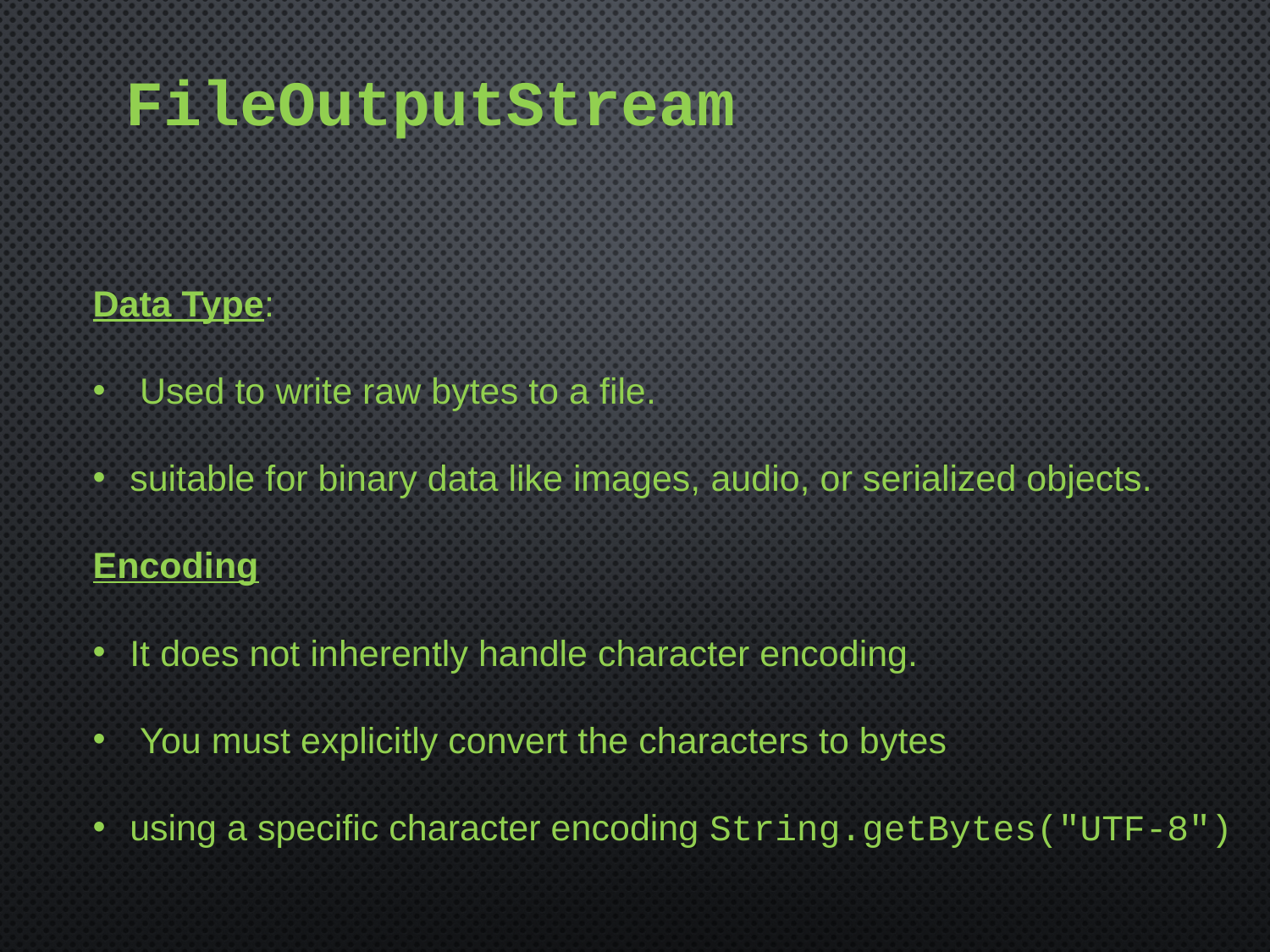

# FileOutputStream
Data Type:
 Used to write raw bytes to a file.
suitable for binary data like images, audio, or serialized objects.
Encoding
It does not inherently handle character encoding.
 You must explicitly convert the characters to bytes
using a specific character encoding String.getBytes("UTF-8")